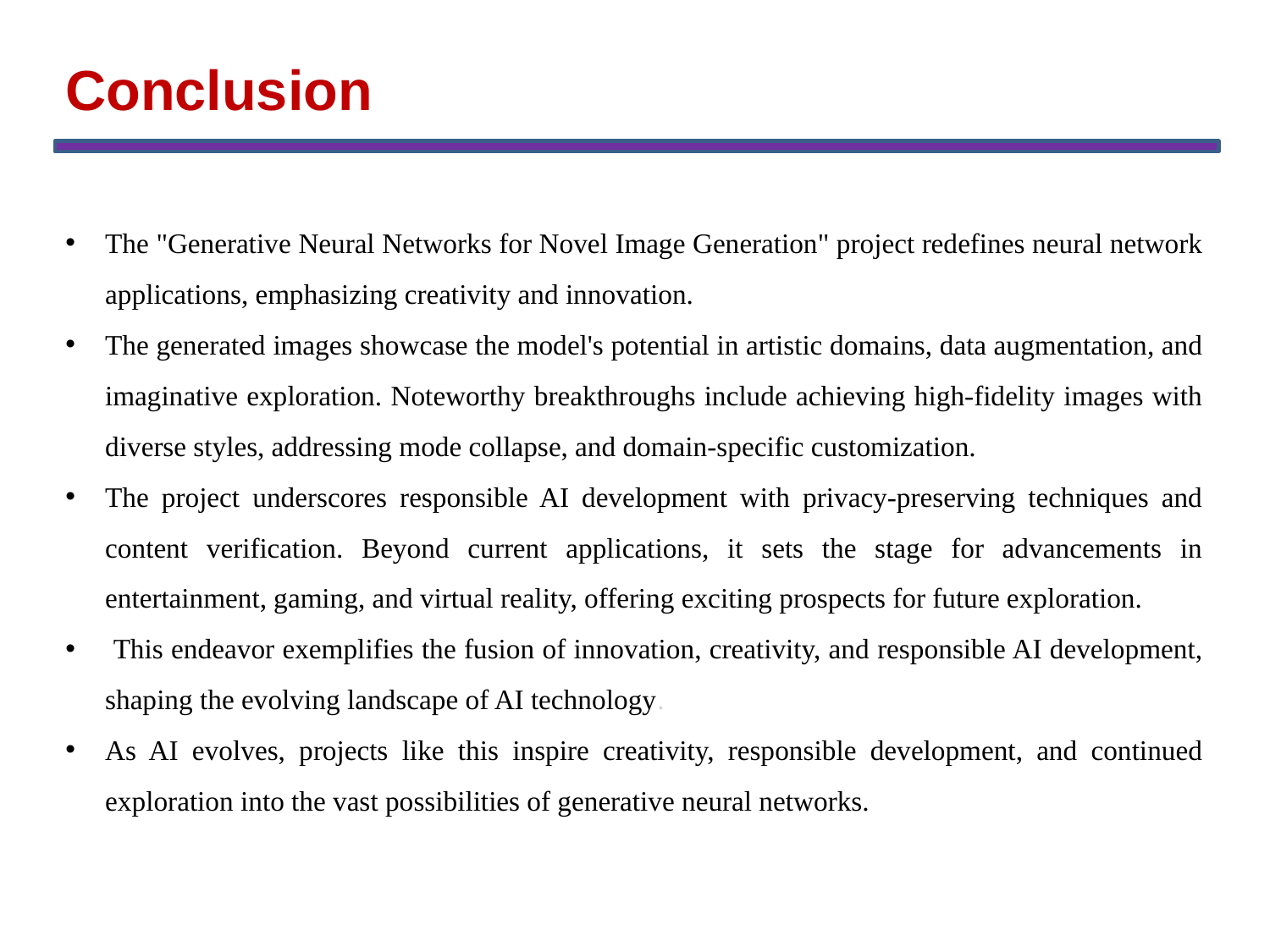

Conclusion

The "Generative Neural Networks for Novel Image Generation" project redefines neural network applications, emphasizing creativity and innovation.
The generated images showcase the model's potential in artistic domains, data augmentation, and imaginative exploration. Noteworthy breakthroughs include achieving high-fidelity images with diverse styles, addressing mode collapse, and domain-specific customization.
The project underscores responsible AI development with privacy-preserving techniques and content verification. Beyond current applications, it sets the stage for advancements in entertainment, gaming, and virtual reality, offering exciting prospects for future exploration.
 This endeavor exemplifies the fusion of innovation, creativity, and responsible AI development, shaping the evolving landscape of AI technology.
As AI evolves, projects like this inspire creativity, responsible development, and continued exploration into the vast possibilities of generative neural networks.